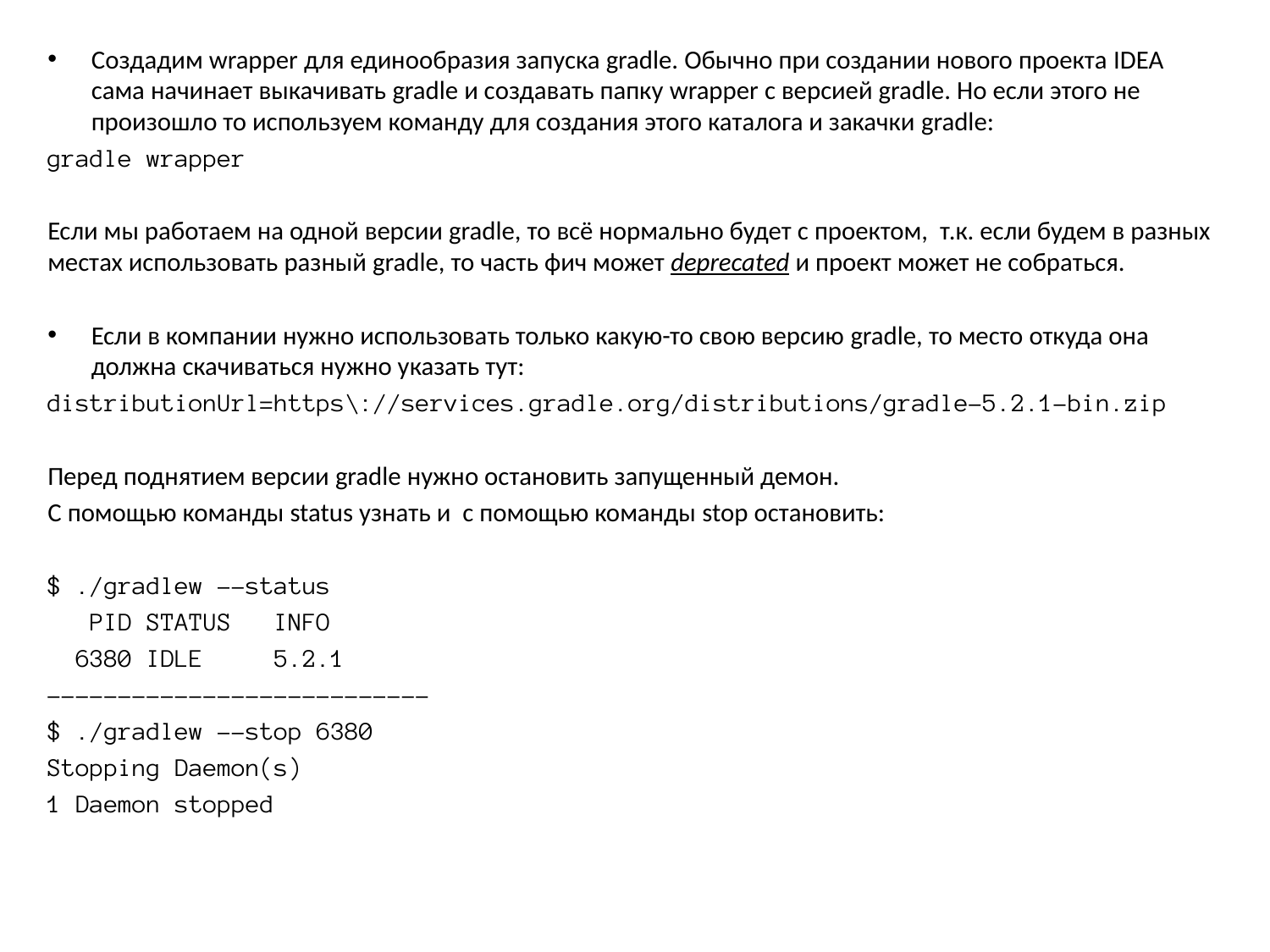

Создадим wrapper для единообразия запуска gradle. Обычно при создании нового проекта IDEA сама начинает выкачивать gradle и создавать папку wrapper с версией gradle. Но если этого не произошло то используем команду для создания этого каталога и закачки gradle:
gradle wrapper

Если мы работаем на одной версии gradle, то всё нормально будет с проектом,  т.к. если будем в разных местах использовать разный gradle, то часть фич может deprecated и проект может не собраться.

Если в компании нужно использовать только какую-то свою версию gradle, то место откуда она должна скачиваться нужно указать тут:
distributionUrl=https\://services.gradle.org/distributions/gradle-5.2.1-bin.zip

Перед поднятием версии gradle нужно остановить запущенный демон.
С помощью команды status узнать и  с помощью команды stop остановить:

$ ./gradlew --status
   PID STATUS   INFO
  6380 IDLE     5.2.1
---------------------------
$ ./gradlew --stop 6380
Stopping Daemon(s)
1 Daemon stopped